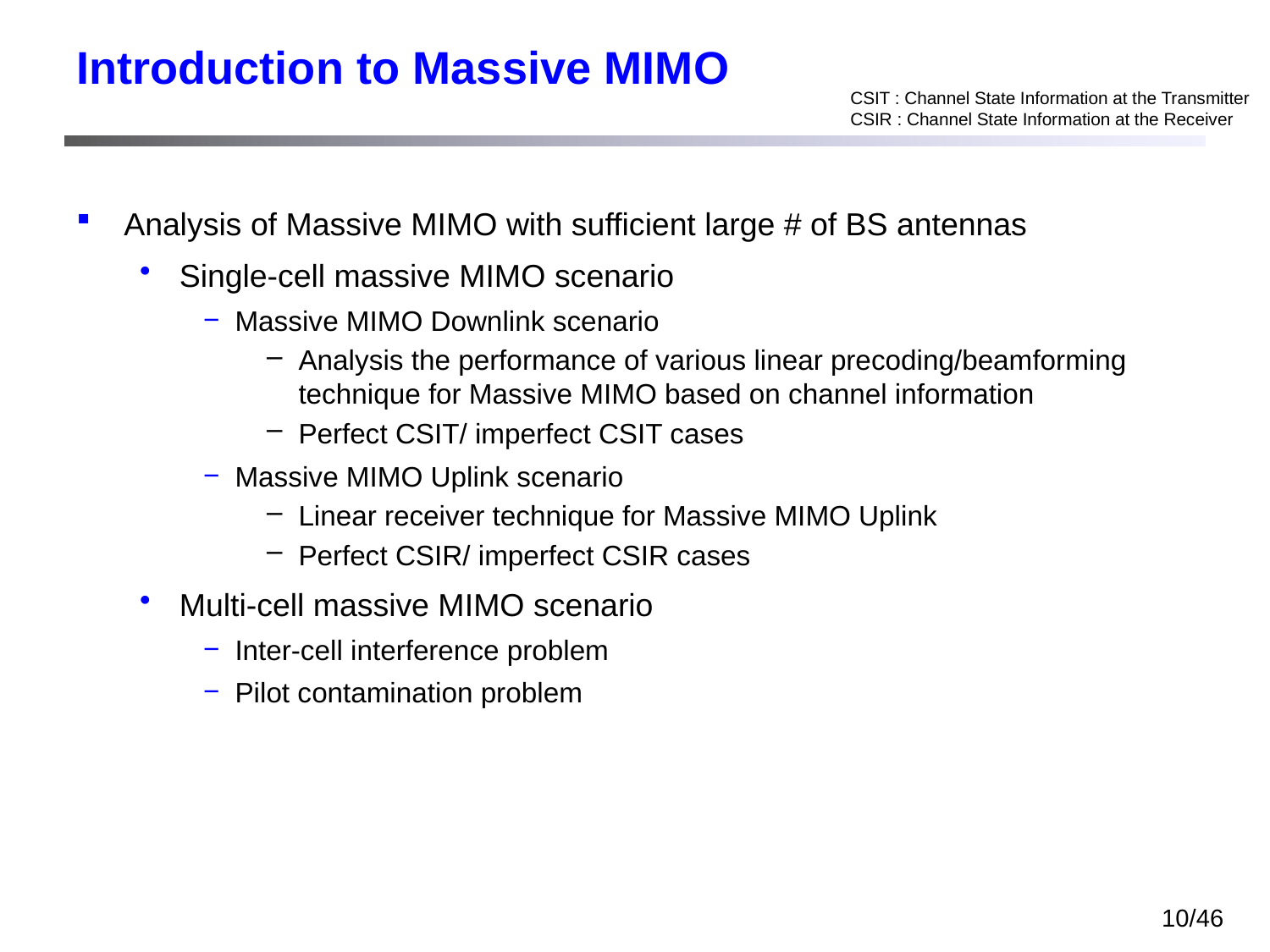

# Introduction to Massive MIMO
CSIT : Channel State Information at the Transmitter
CSIR : Channel State Information at the Receiver
Analysis of Massive MIMO with sufficient large # of BS antennas
Single-cell massive MIMO scenario
Massive MIMO Downlink scenario
Analysis the performance of various linear precoding/beamforming technique for Massive MIMO based on channel information
Perfect CSIT/ imperfect CSIT cases
Massive MIMO Uplink scenario
Linear receiver technique for Massive MIMO Uplink
Perfect CSIR/ imperfect CSIR cases
Multi-cell massive MIMO scenario
Inter-cell interference problem
Pilot contamination problem

10/46